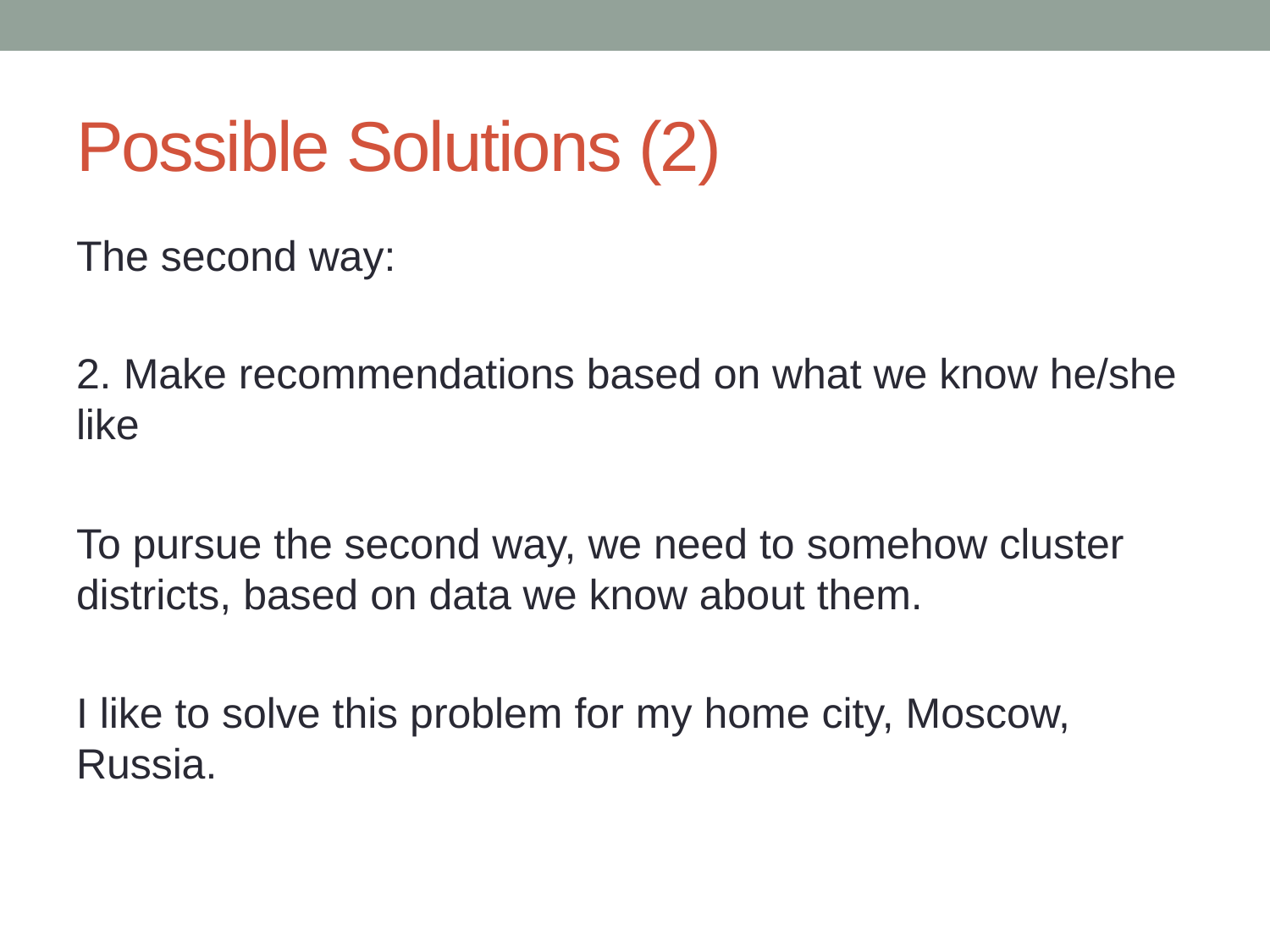

# Possible Solutions (2)
The second way:

2. Make recommendations based on what we know he/she like

To pursue the second way, we need to somehow cluster districts, based on data we know about them.

I like to solve this problem for my home city, Moscow, Russia.